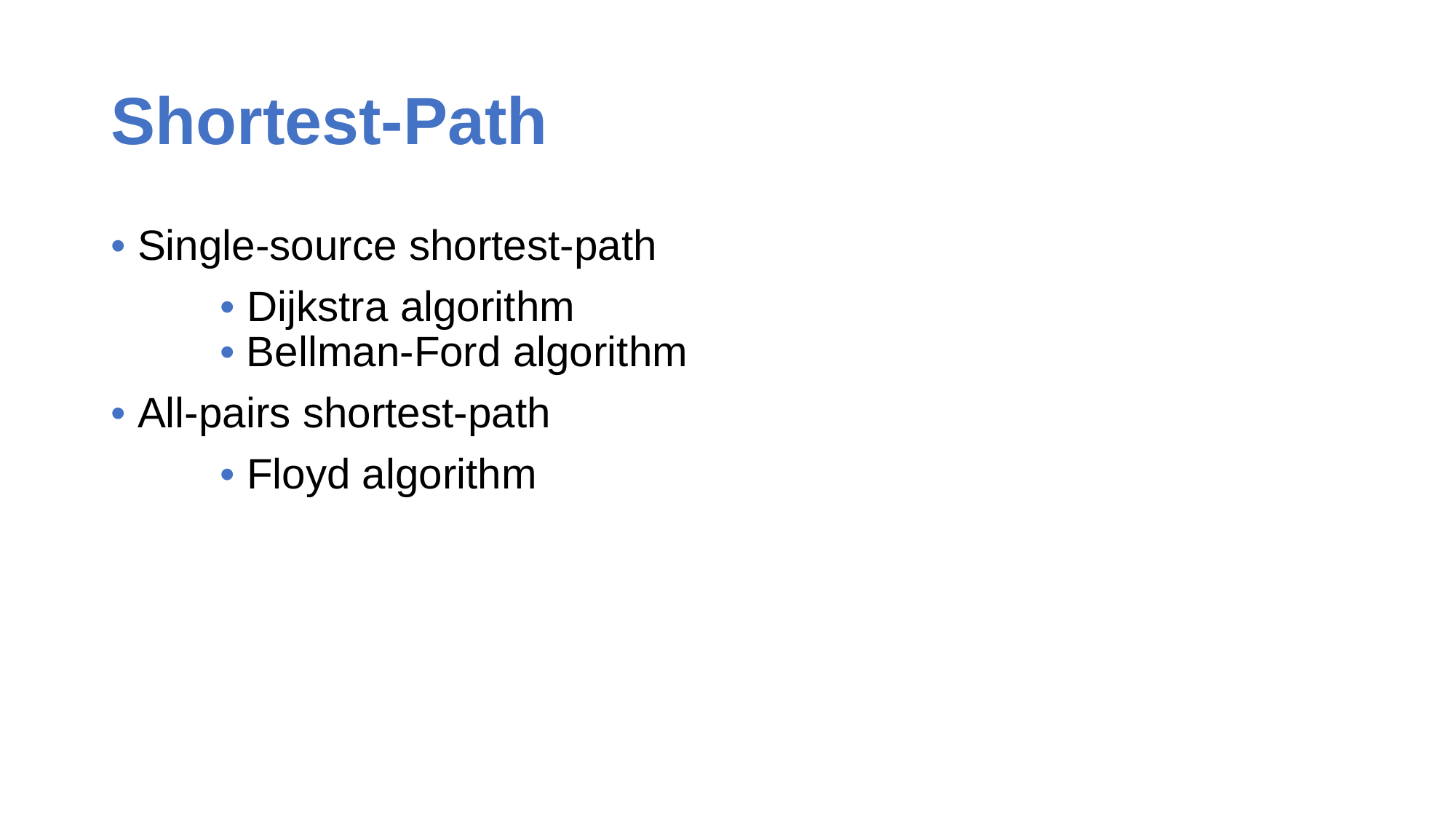

# Shortest-Path
• Single-source shortest-path
	• Dijkstra algorithm
	• Bellman-Ford algorithm
• All-pairs shortest-path
	• Floyd algorithm